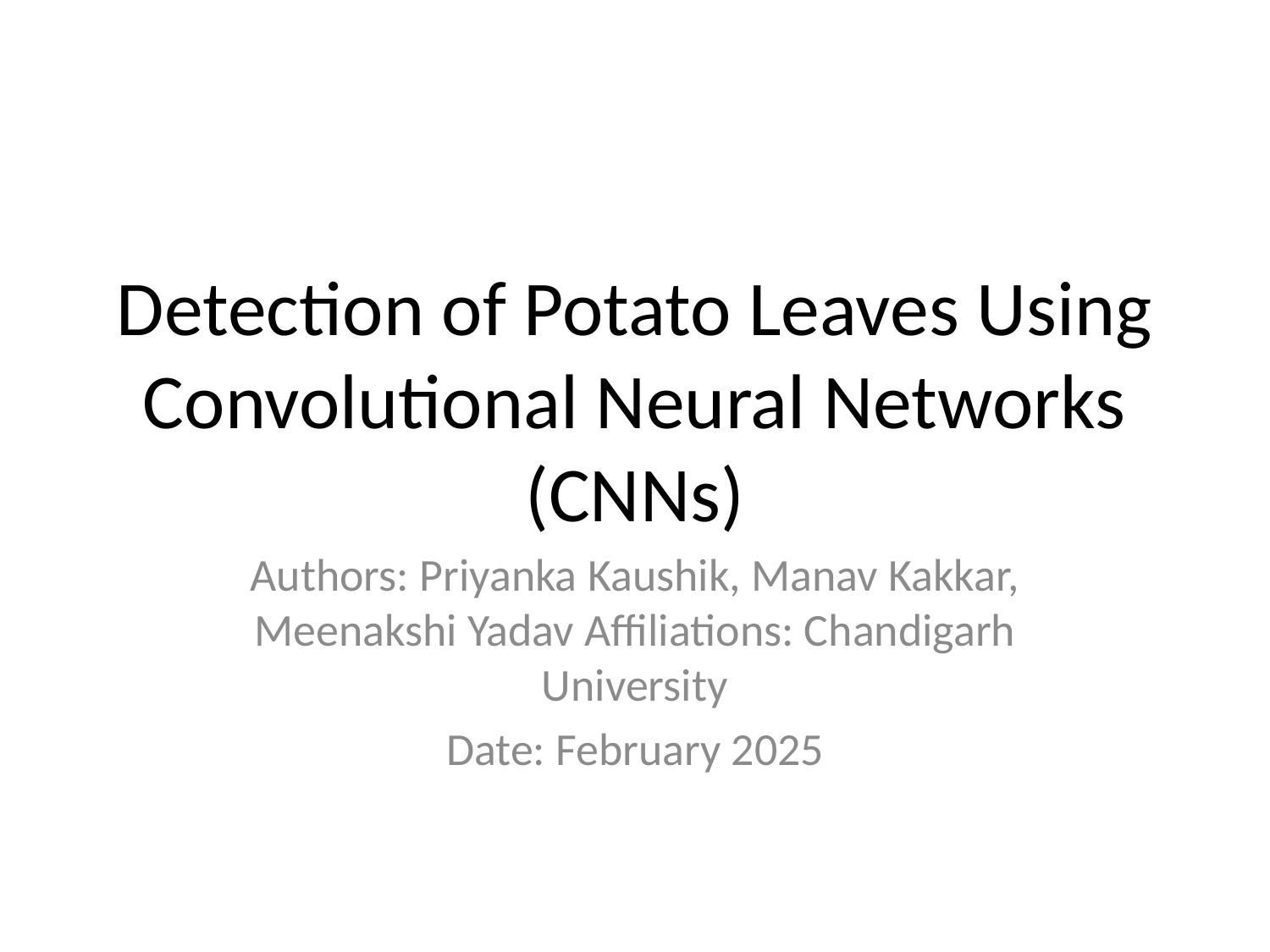

# Detection of Potato Leaves Using Convolutional Neural Networks (CNNs)
Authors: Priyanka Kaushik, Manav Kakkar, Meenakshi Yadav Affiliations: Chandigarh University
Date: February 2025